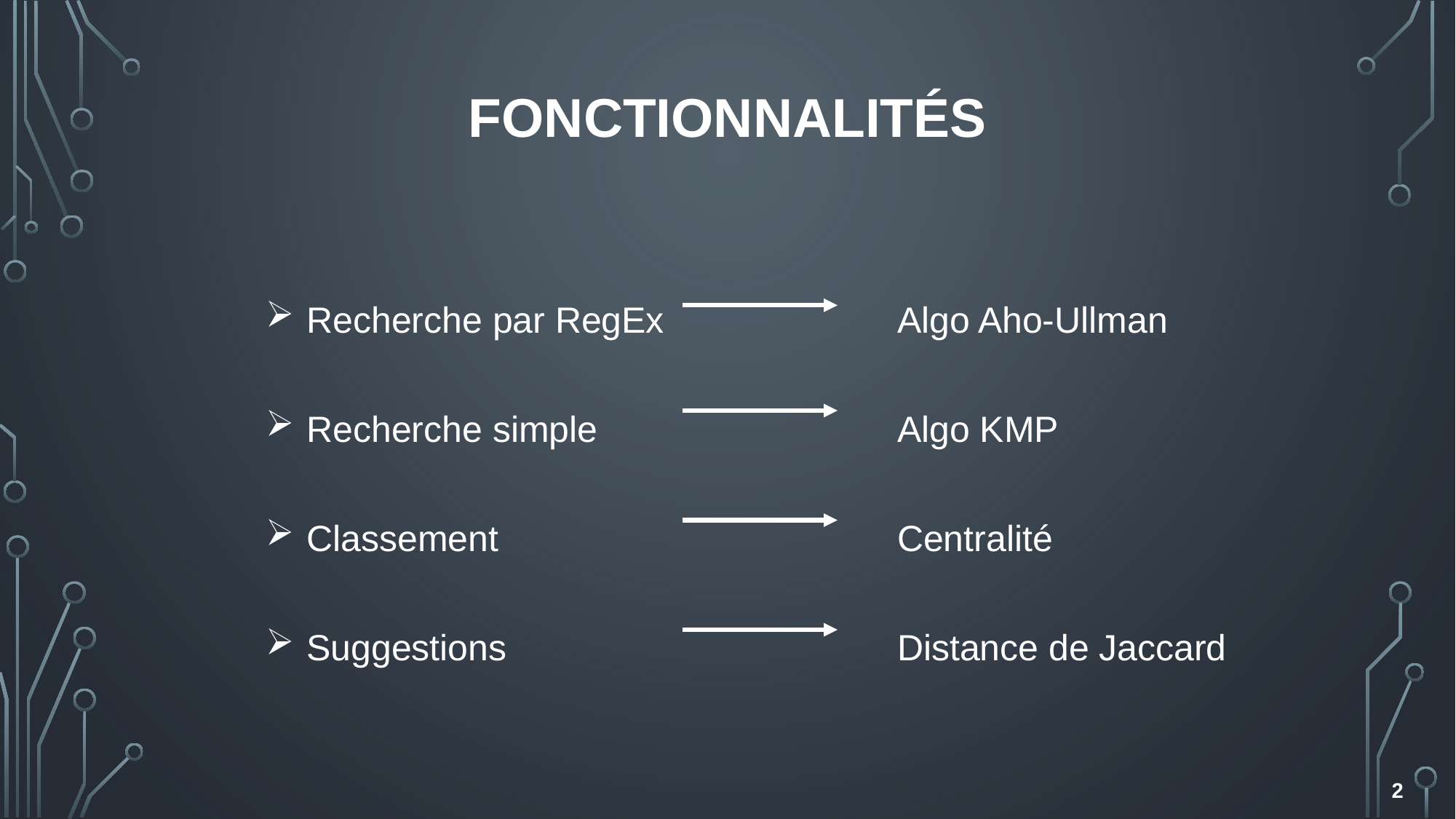

fonctionnalitÉs
Algo Aho-Ullman
Algo KMP
Centralité
Distance de Jaccard
Recherche par RegEx
Recherche simple
Classement
Suggestions
2